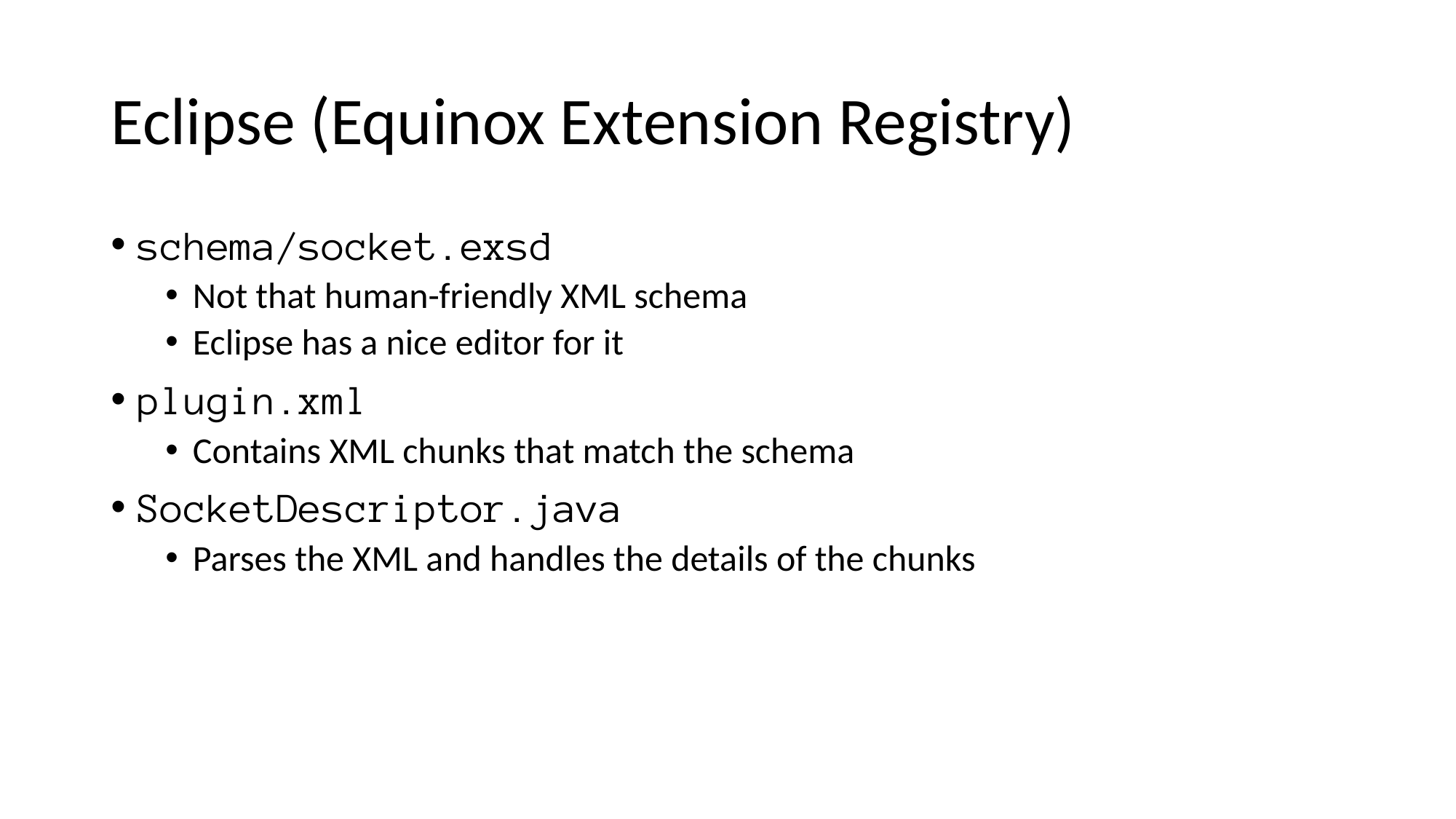

# Eclipse (Equinox Extension Registry)
schema/socket.exsd
Not that human-friendly XML schema
Eclipse has a nice editor for it
plugin.xml
Contains XML chunks that match the schema
SocketDescriptor.java
Parses the XML and handles the details of the chunks